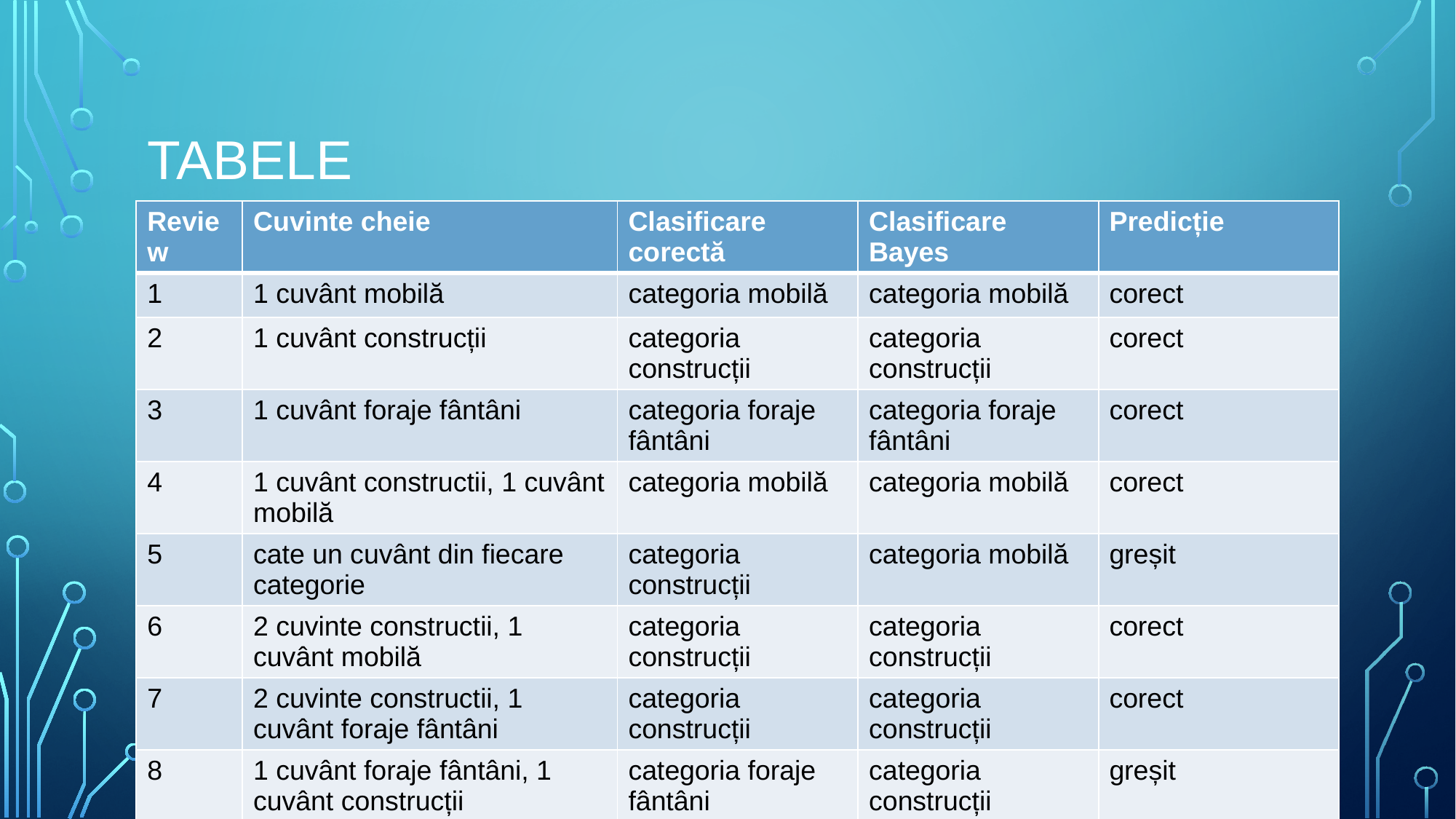

# Tabele
| Review | Cuvinte cheie | Clasificare corectă | Clasificare Bayes | Predicție |
| --- | --- | --- | --- | --- |
| 1 | 1 cuvânt mobilă | categoria mobilă | categoria mobilă | corect |
| 2 | 1 cuvânt construcții | categoria construcții | categoria construcții | corect |
| 3 | 1 cuvânt foraje fântâni | categoria foraje fântâni | categoria foraje fântâni | corect |
| 4 | 1 cuvânt constructii, 1 cuvânt mobilă | categoria mobilă | categoria mobilă | corect |
| 5 | cate un cuvânt din fiecare categorie | categoria construcții | categoria mobilă | greșit |
| 6 | 2 cuvinte constructii, 1 cuvânt mobilă | categoria construcții | categoria construcții | corect |
| 7 | 2 cuvinte constructii, 1 cuvânt foraje fântâni | categoria construcții | categoria construcții | corect |
| 8 | 1 cuvânt foraje fântâni, 1 cuvânt construcții | categoria foraje fântâni | categoria construcții | greșit |

9